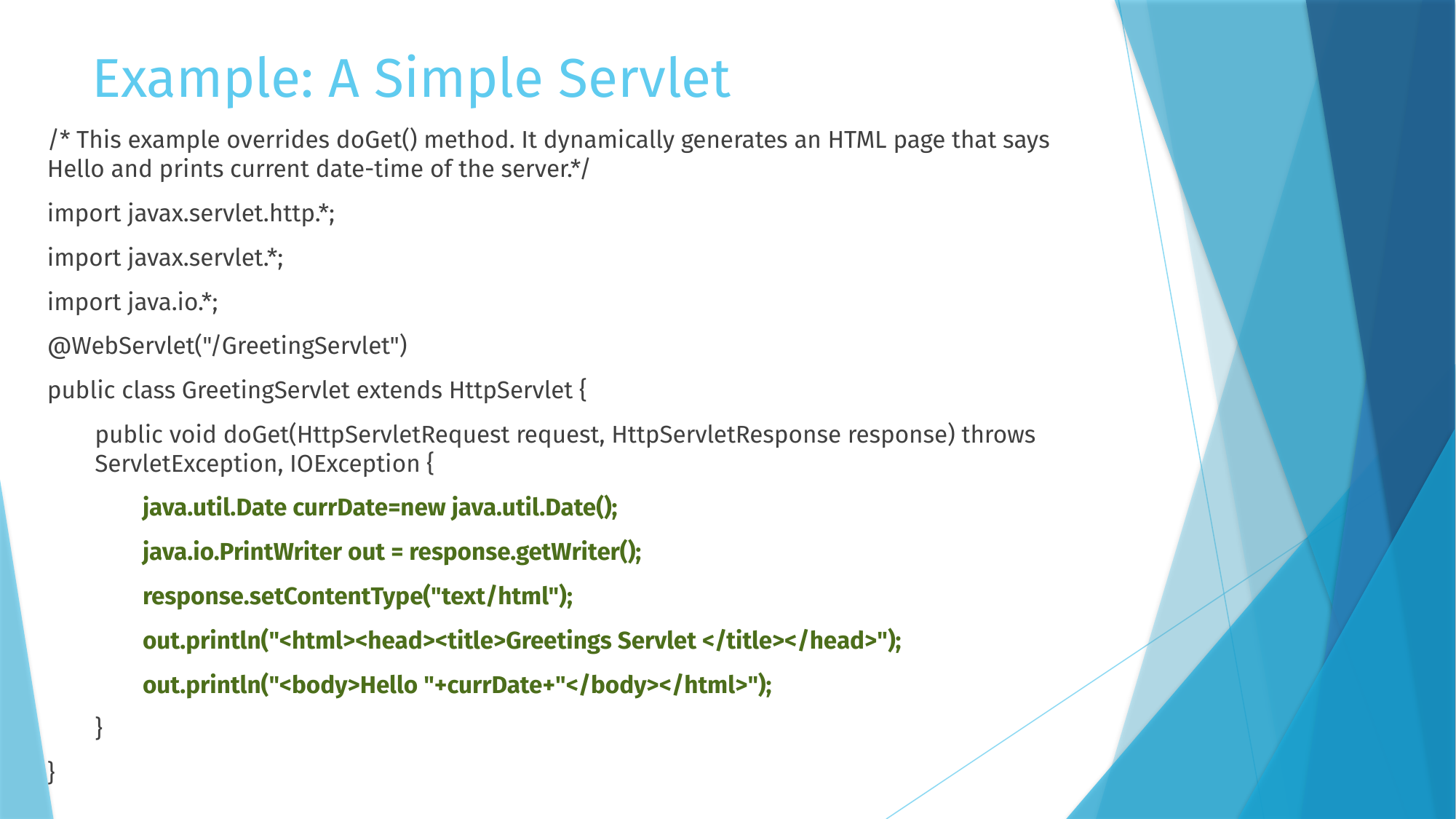

# Example: A Simple Servlet
/* This example overrides doGet() method. It dynamically generates an HTML page that says Hello and prints current date-time of the server.*/
import javax.servlet.http.*;
import javax.servlet.*;
import java.io.*;
@WebServlet("/GreetingServlet")
public class GreetingServlet extends HttpServlet {
public void doGet(HttpServletRequest request, HttpServletResponse response) throws ServletException, IOException {
java.util.Date currDate=new java.util.Date();
java.io.PrintWriter out = response.getWriter();
response.setContentType("text/html");
out.println("<html><head><title>Greetings Servlet </title></head>");
out.println("<body>Hello "+currDate+"</body></html>");
}
}